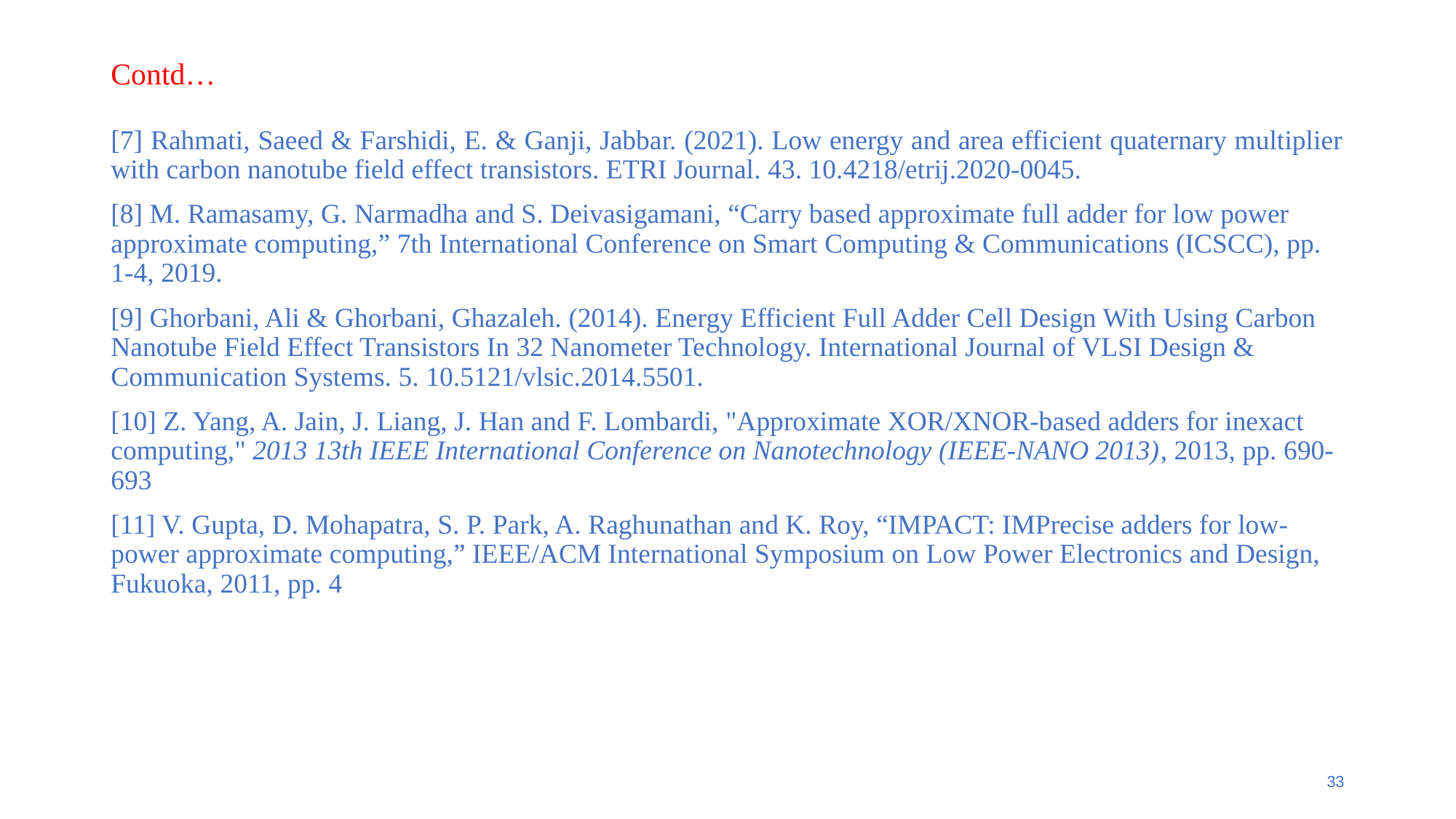

# Contd…
[7] Rahmati, Saeed & Farshidi, E. & Ganji, Jabbar. (2021). Low energy and area efficient quaternary multiplier with carbon nanotube field effect transistors. ETRI Journal. 43. 10.4218/etrij.2020-0045.
[8] M. Ramasamy, G. Narmadha and S. Deivasigamani, “Carry based approximate full adder for low power approximate computing,” 7th International Conference on Smart Computing & Communications (ICSCC), pp. 1-4, 2019.
[9] Ghorbani, Ali & Ghorbani, Ghazaleh. (2014). Energy Efficient Full Adder Cell Design With Using Carbon Nanotube Field Effect Transistors In 32 Nanometer Technology. International Journal of VLSI Design & Communication Systems. 5. 10.5121/vlsic.2014.5501.
[10] Z. Yang, A. Jain, J. Liang, J. Han and F. Lombardi, "Approximate XOR/XNOR-based adders for inexact computing," 2013 13th IEEE International Conference on Nanotechnology (IEEE-NANO 2013), 2013, pp. 690-693
[11] V. Gupta, D. Mohapatra, S. P. Park, A. Raghunathan and K. Roy, “IMPACT: IMPrecise adders for low-power approximate computing,” IEEE/ACM International Symposium on Low Power Electronics and Design, Fukuoka, 2011, pp. 4

33